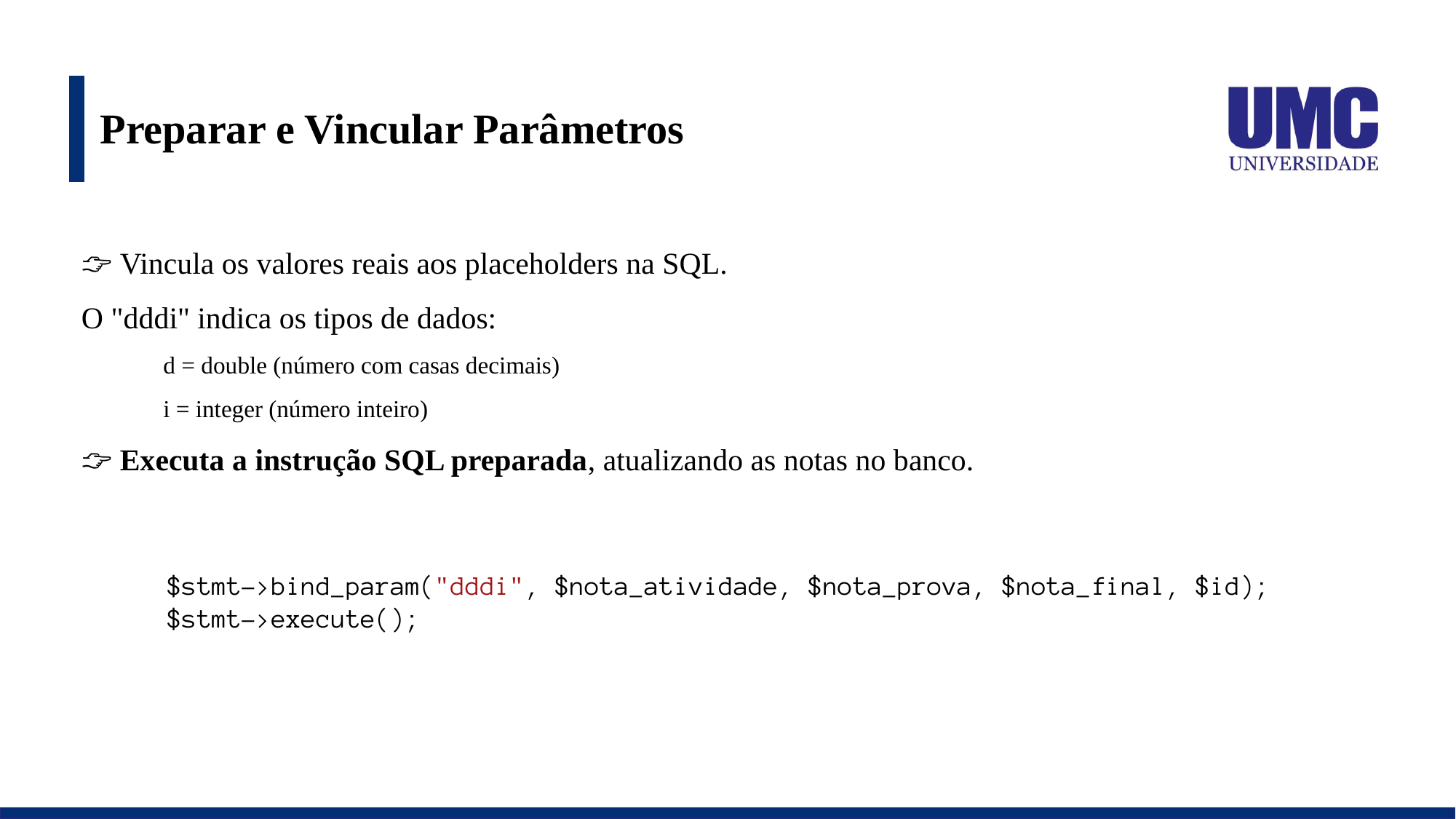

# Preparar e Vincular Parâmetros
👉 Vincula os valores reais aos placeholders na SQL.
O "dddi" indica os tipos de dados:
d = double (número com casas decimais)
i = integer (número inteiro)
👉 Executa a instrução SQL preparada, atualizando as notas no banco.

$stmt->bind_param("dddi", $nota_atividade, $nota_prova, $nota_final, $id);
$stmt->execute();